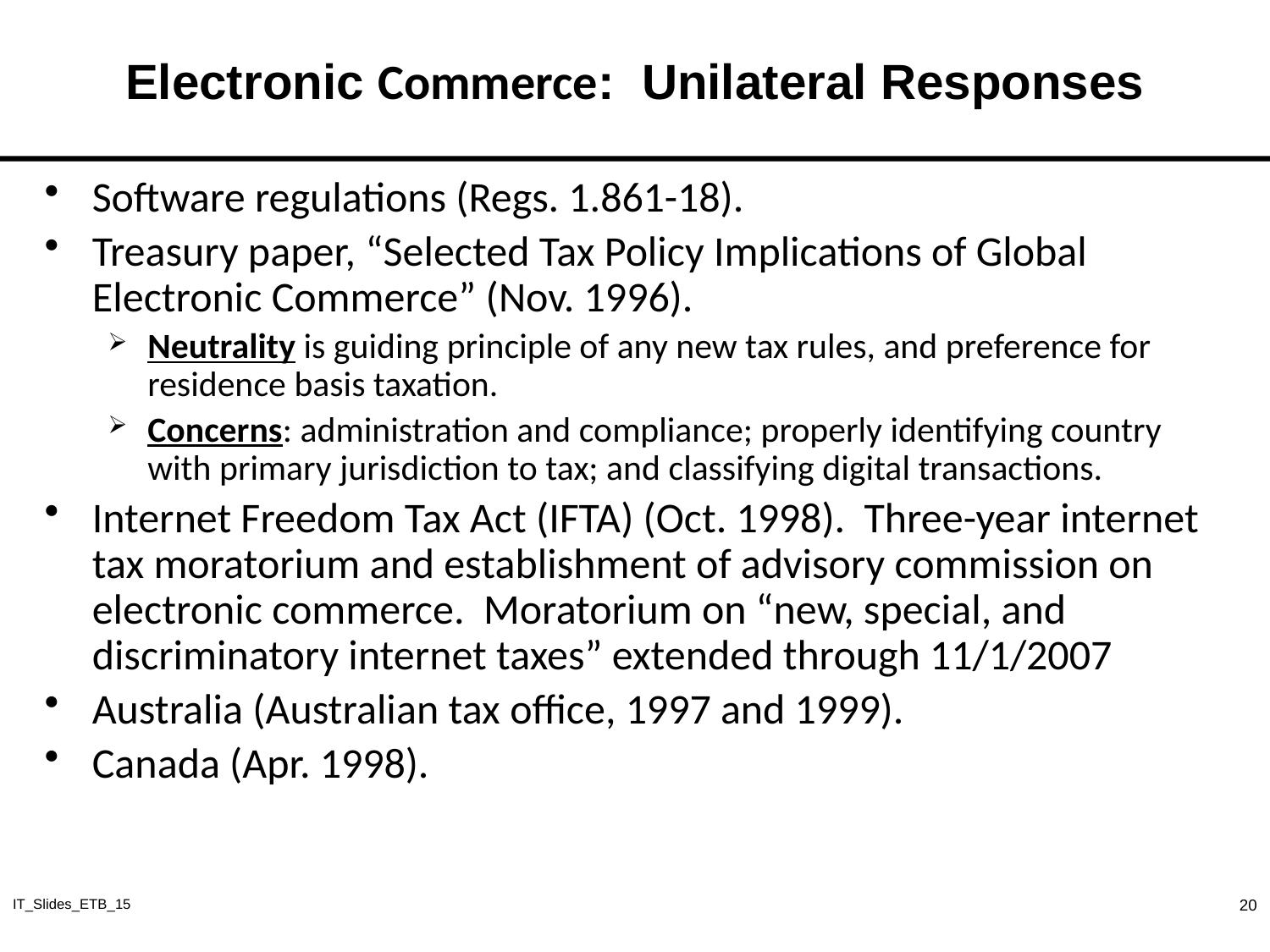

# Electronic Commerce:  Unilateral Responses
Software regulations (Regs. 1.861-18).
Treasury paper, “Selected Tax Policy Implications of Global Electronic Commerce” (Nov. 1996).
Neutrality is guiding principle of any new tax rules, and preference for residence basis taxation.
Concerns: administration and compliance; properly identifying country with primary jurisdiction to tax; and classifying digital transactions.
Internet Freedom Tax Act (IFTA) (Oct. 1998).  Three-year internet tax moratorium and establishment of advisory commission on electronic commerce.  Moratorium on “new, special, and discriminatory internet taxes” extended through 11/1/2007
Australia (Australian tax office, 1997 and 1999).
Canada (Apr. 1998).
IT_Slides_ETB_15
20